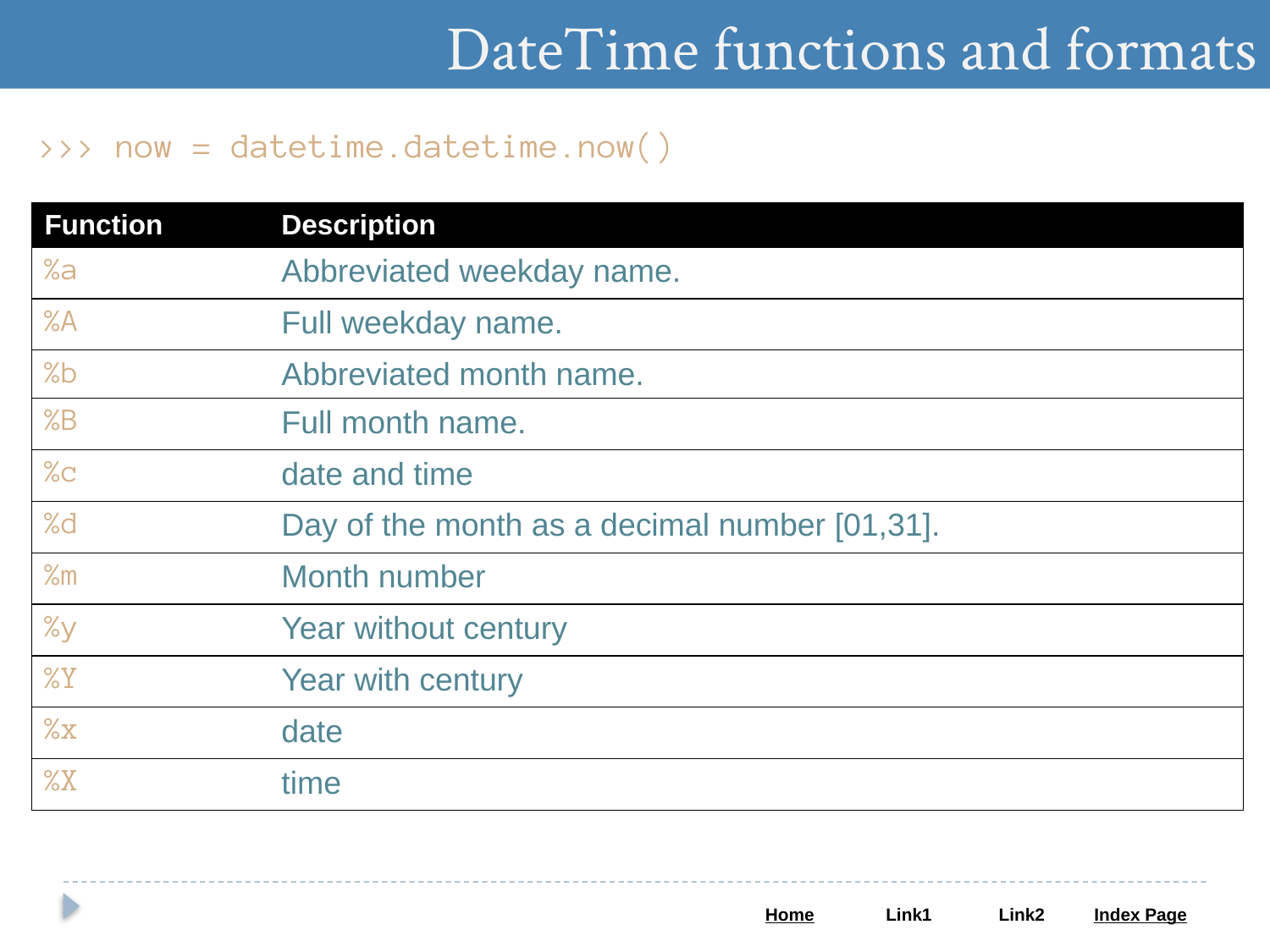

DateTime functions and formats
>>> now = datetime.datetime.now()
| Function | Description |
| --- | --- |
| %a | Abbreviated weekday name. |
| %A | Full weekday name. |
| %b | Abbreviated month name. |
| %B | Full month name. |
| %c | date and time |
| %d | Day of the month as a decimal number [01,31]. |
| %m | Month number |
| %y | Year without century |
| %Y | Year with century |
| %x | date |
| %X | time |